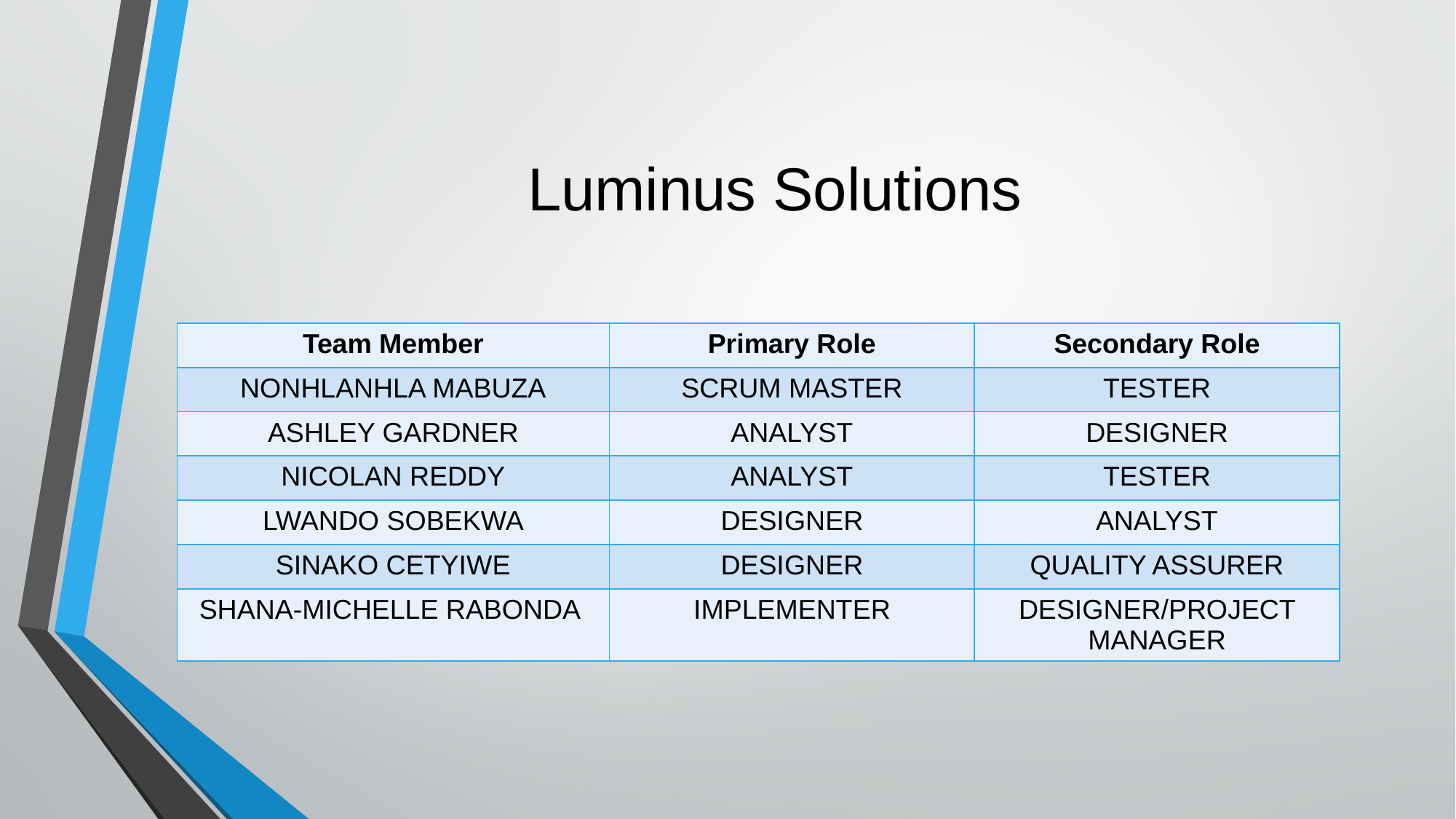

# Luminus Solutions
| Team Member | Primary Role | Secondary Role |
| --- | --- | --- |
| NONHLANHLA MABUZA | SCRUM MASTER | TESTER |
| ASHLEY GARDNER | ANALYST | DESIGNER |
| NICOLAN REDDY | ANALYST | TESTER |
| LWANDO SOBEKWA | DESIGNER | ANALYST |
| SINAKO CETYIWE | DESIGNER | QUALITY ASSURER |
| SHANA-MICHELLE RABONDA | IMPLEMENTER | DESIGNER/PROJECT MANAGER |